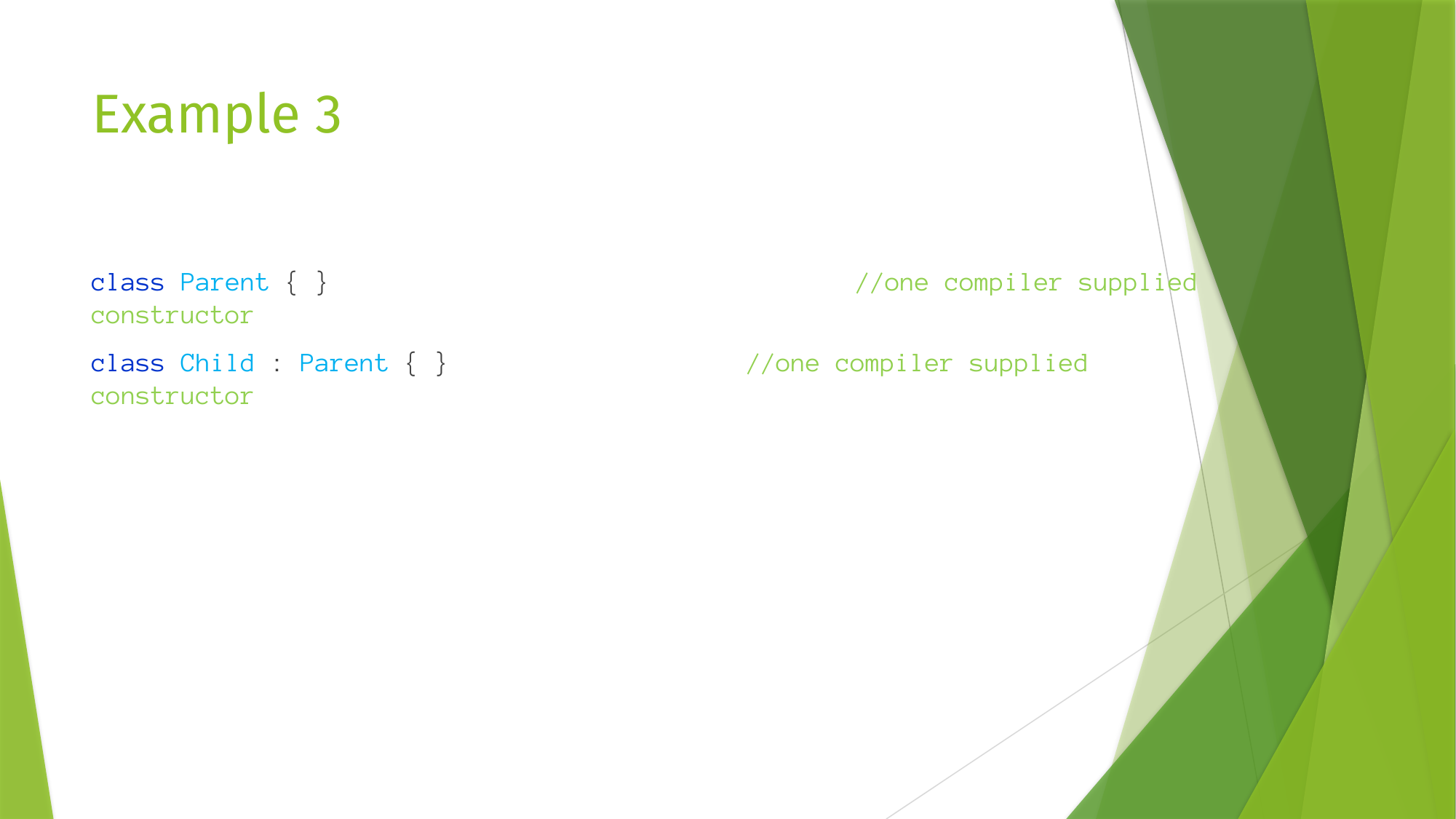

# Example 3
class Parent { }					//one compiler supplied constructor
class Child : Parent { }			//one compiler supplied constructor